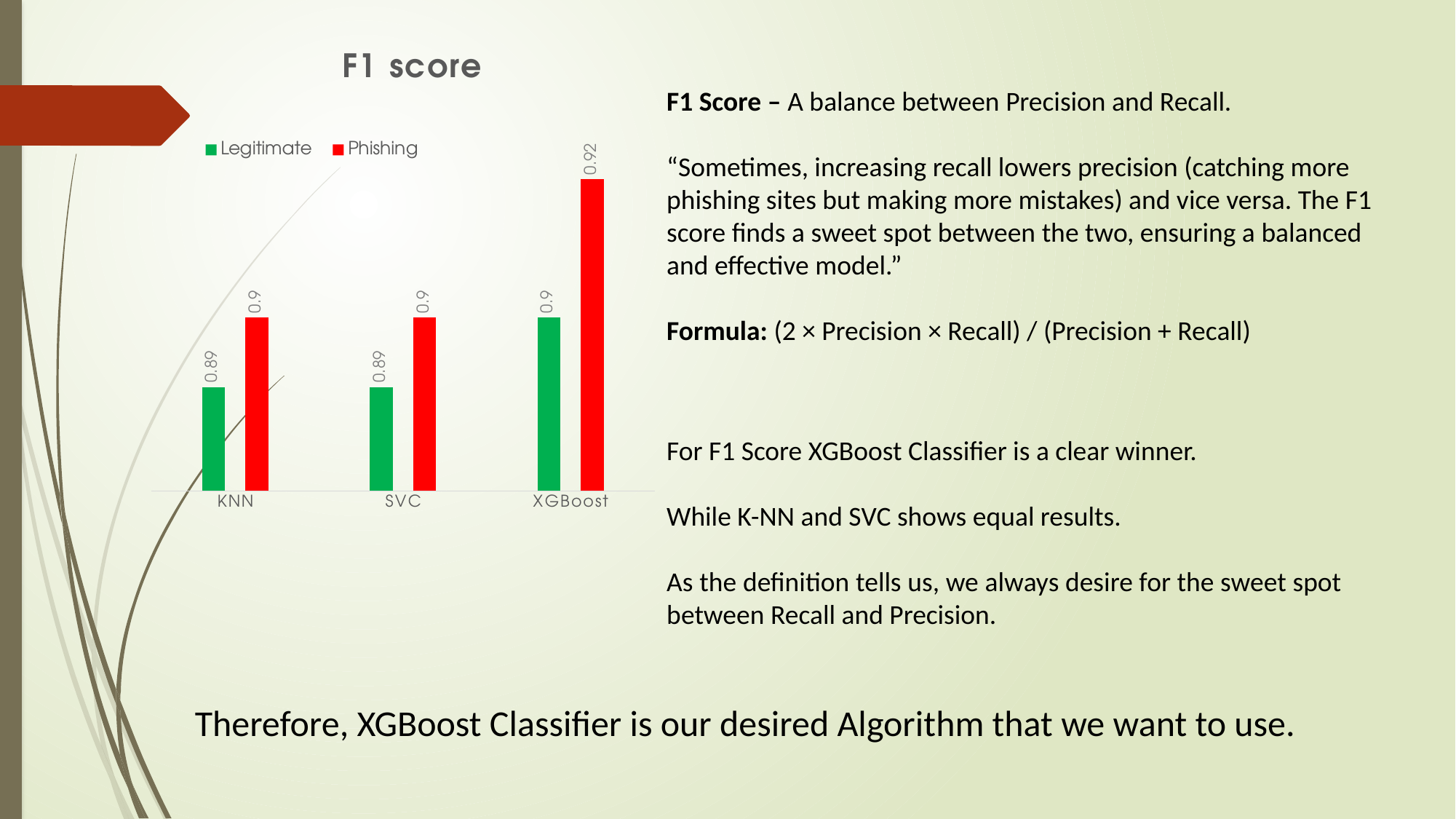

### Chart: F1 score

| Category | Legitimate | Phishing |
|---|---|---|
| KNN | 0.89 | 0.9 |
| SVC | 0.89 | 0.9 |
| XGBoost | 0.9 | 0.92 |
F1 Score – A balance between Precision and Recall.

“Sometimes, increasing recall lowers precision (catching more phishing sites but making more mistakes) and vice versa. The F1 score finds a sweet spot between the two, ensuring a balanced and effective model.”

Formula: (2 × Precision × Recall) / (Precision + Recall)
For F1 Score XGBoost Classifier is a clear winner.

While K-NN and SVC shows equal results.

As the definition tells us, we always desire for the sweet spot between Recall and Precision.
Therefore, XGBoost Classifier is our desired Algorithm that we want to use.